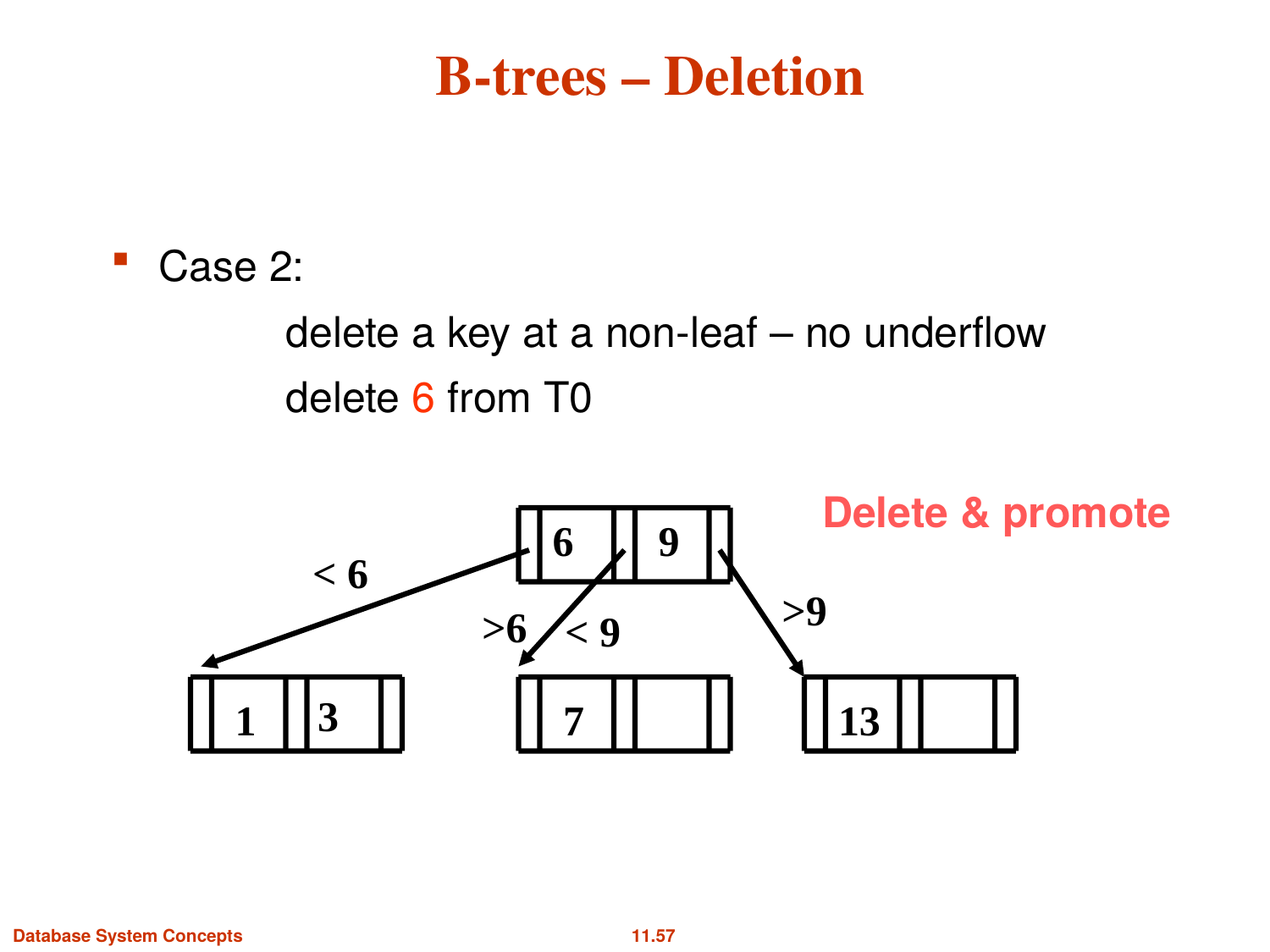

# B-trees – Deletion
Case 2:
		delete a key at a non-leaf – no underflow
 		delete 6 from T0
Delete & promote

6
9
< 6

>9
>6
< 9

3
1
7
13